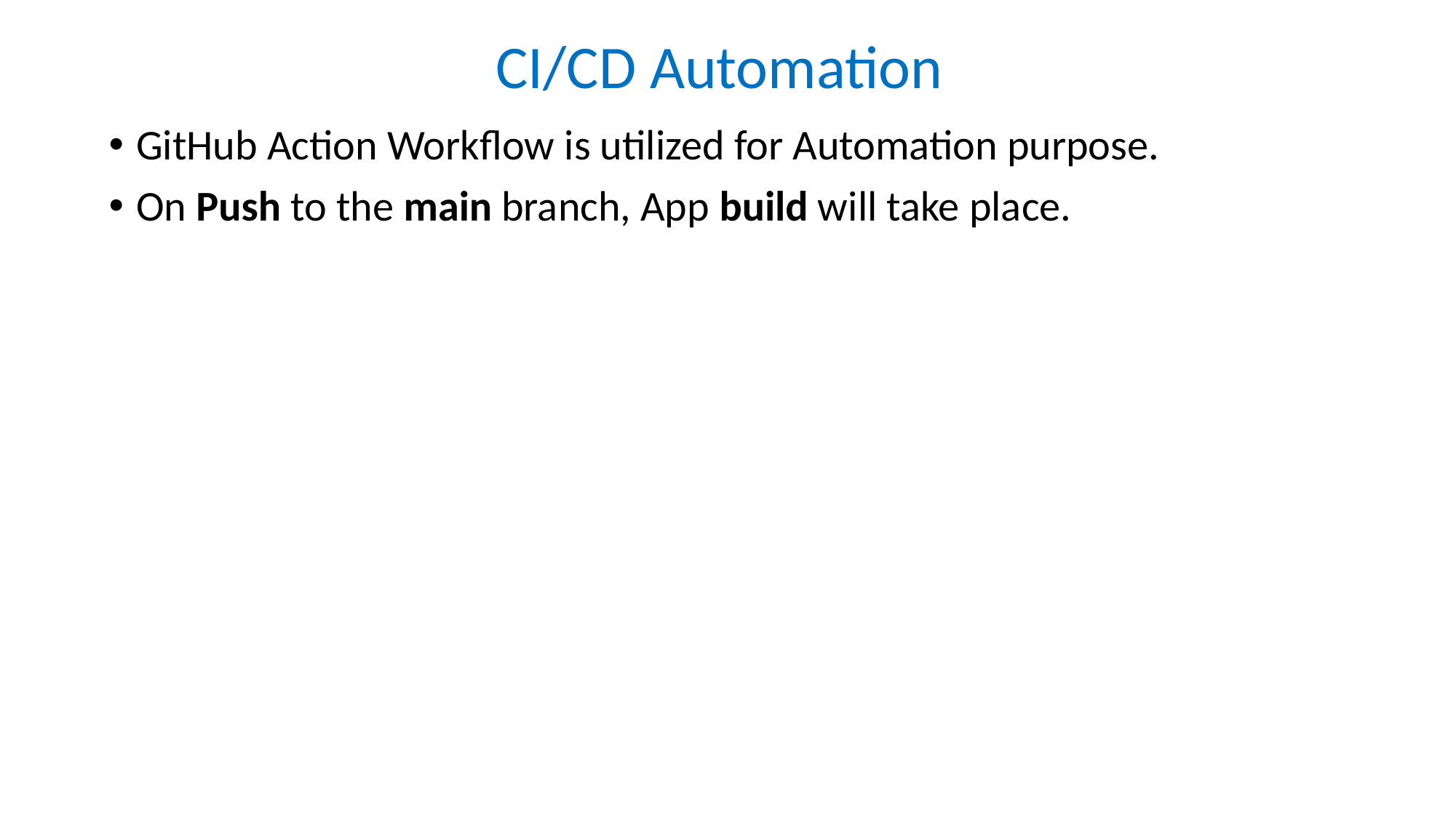

# CI/CD Automation
GitHub Action Workflow is utilized for Automation purpose.
On Push to the main branch, App build will take place.